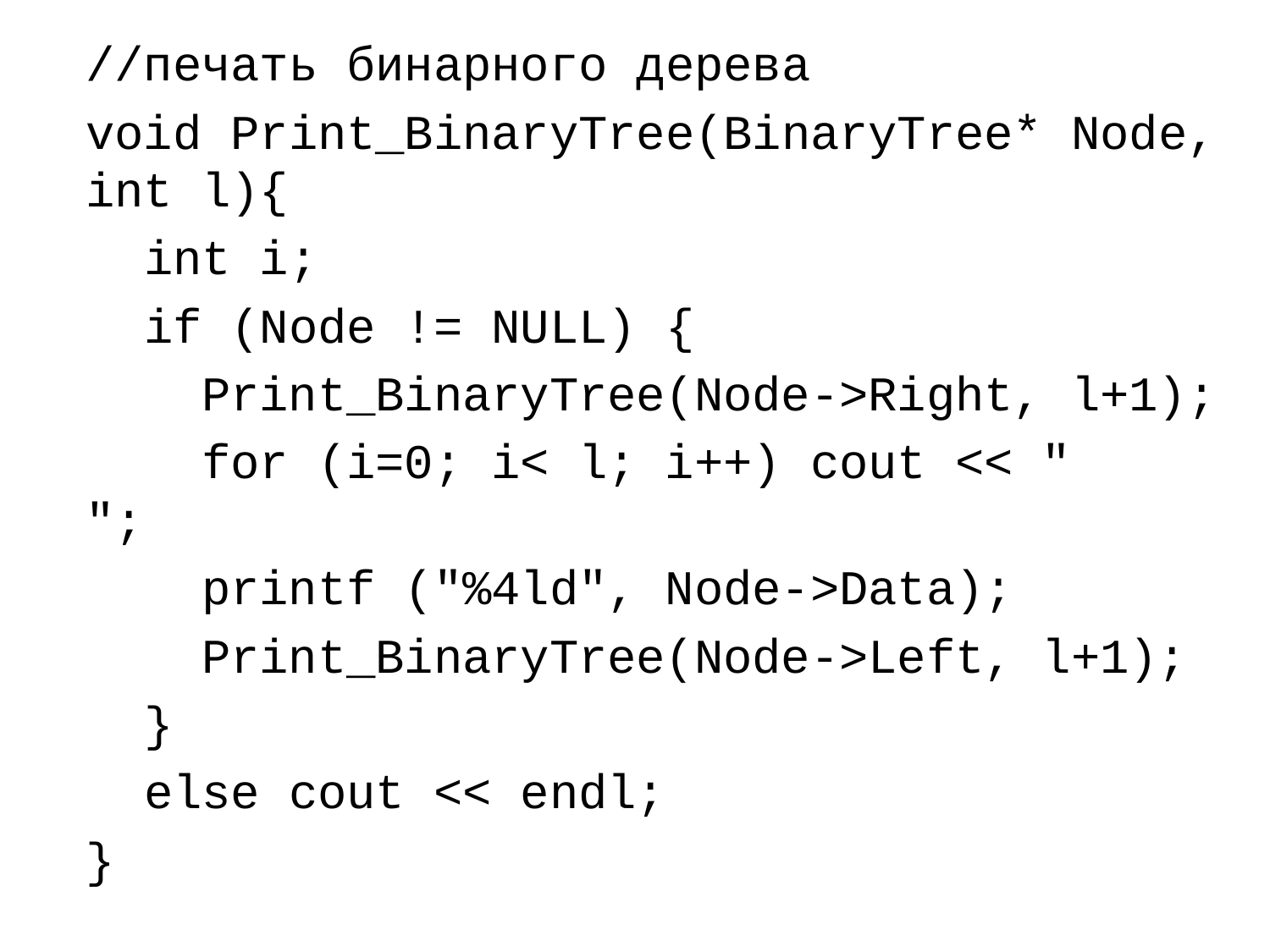

//печать бинарного дерева
void Print_BinaryTree(BinaryTree* Node, int l){
  int i;
  if (Node != NULL) {
    Print_BinaryTree(Node->Right, l+1);
    for (i=0; i< l; i++) cout << "    ";
    printf ("%4ld", Node->Data);
    Print_BinaryTree(Node->Left, l+1);
  }
  else cout << endl;
}